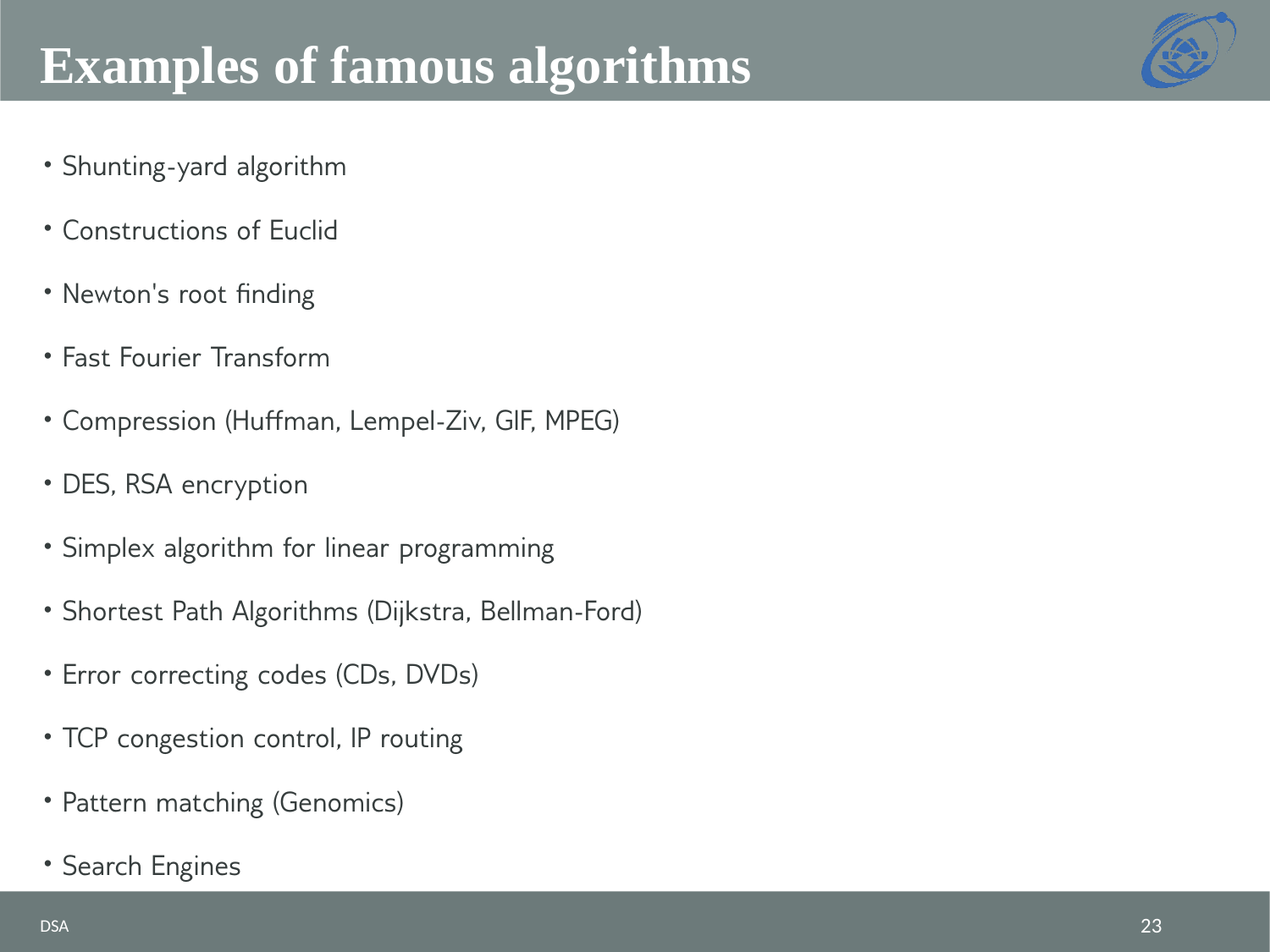

# Examples of famous algorithms
Shunting-yard algorithm
Constructions of Euclid
Newton's root finding
Fast Fourier Transform
Compression (Huffman, Lempel-Ziv, GIF, MPEG)
DES, RSA encryption
Simplex algorithm for linear programming
Shortest Path Algorithms (Dijkstra, Bellman-Ford)
Error correcting codes (CDs, DVDs)
TCP congestion control, IP routing
Pattern matching (Genomics)
Search Engines
DSA
23